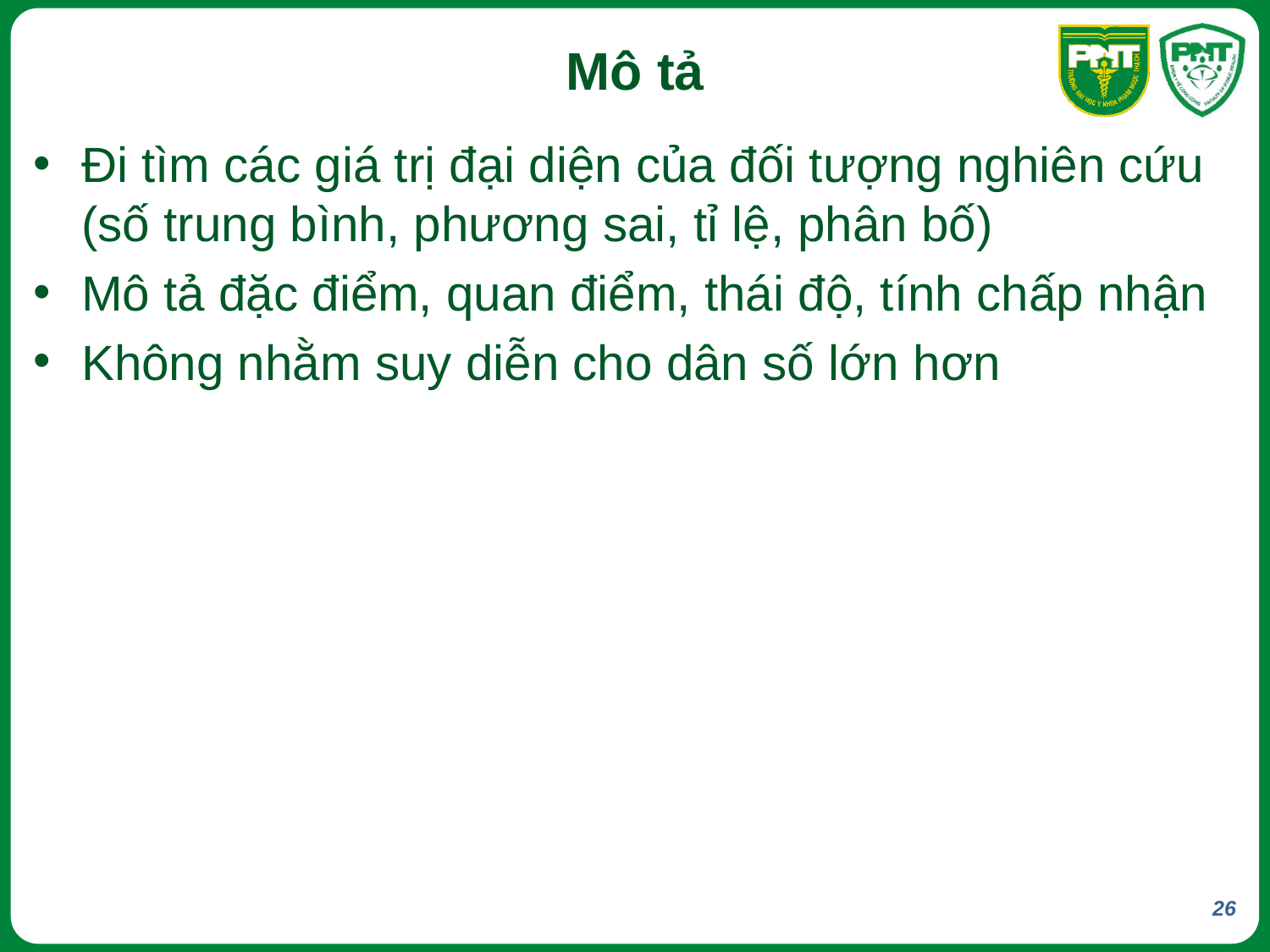

# Mô tả
Đi tìm các giá trị đại diện của đối tượng nghiên cứu (số trung bình, phương sai, tỉ lệ, phân bố)
Mô tả đặc điểm, quan điểm, thái độ, tính chấp nhận
Không nhằm suy diễn cho dân số lớn hơn

26